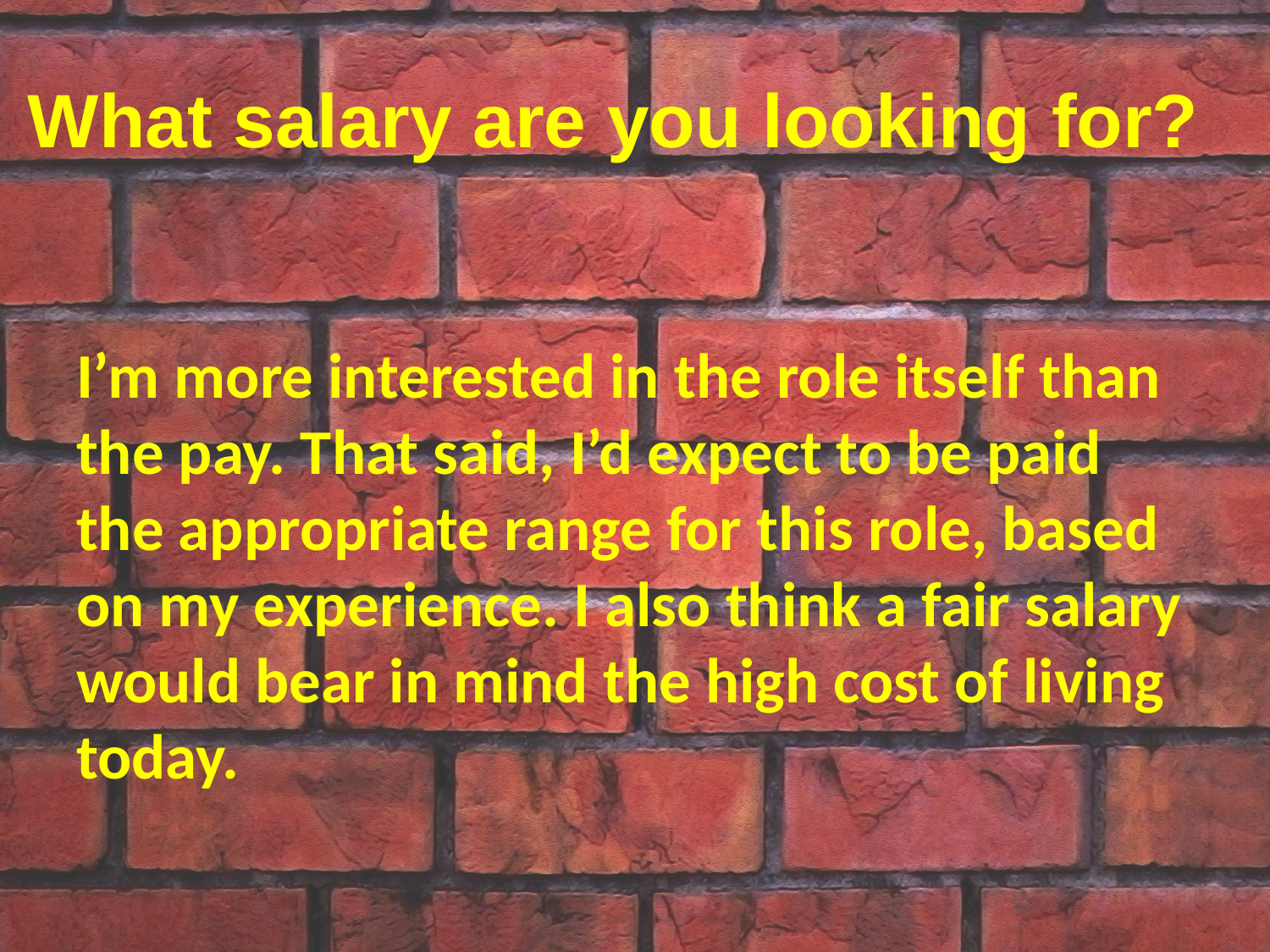

# What salary are you looking for?
I’m more interested in the role itself than the pay. That said, I’d expect to be paid the appropriate range for this role, based on my experience. I also think a fair salary would bear in mind the high cost of living today.